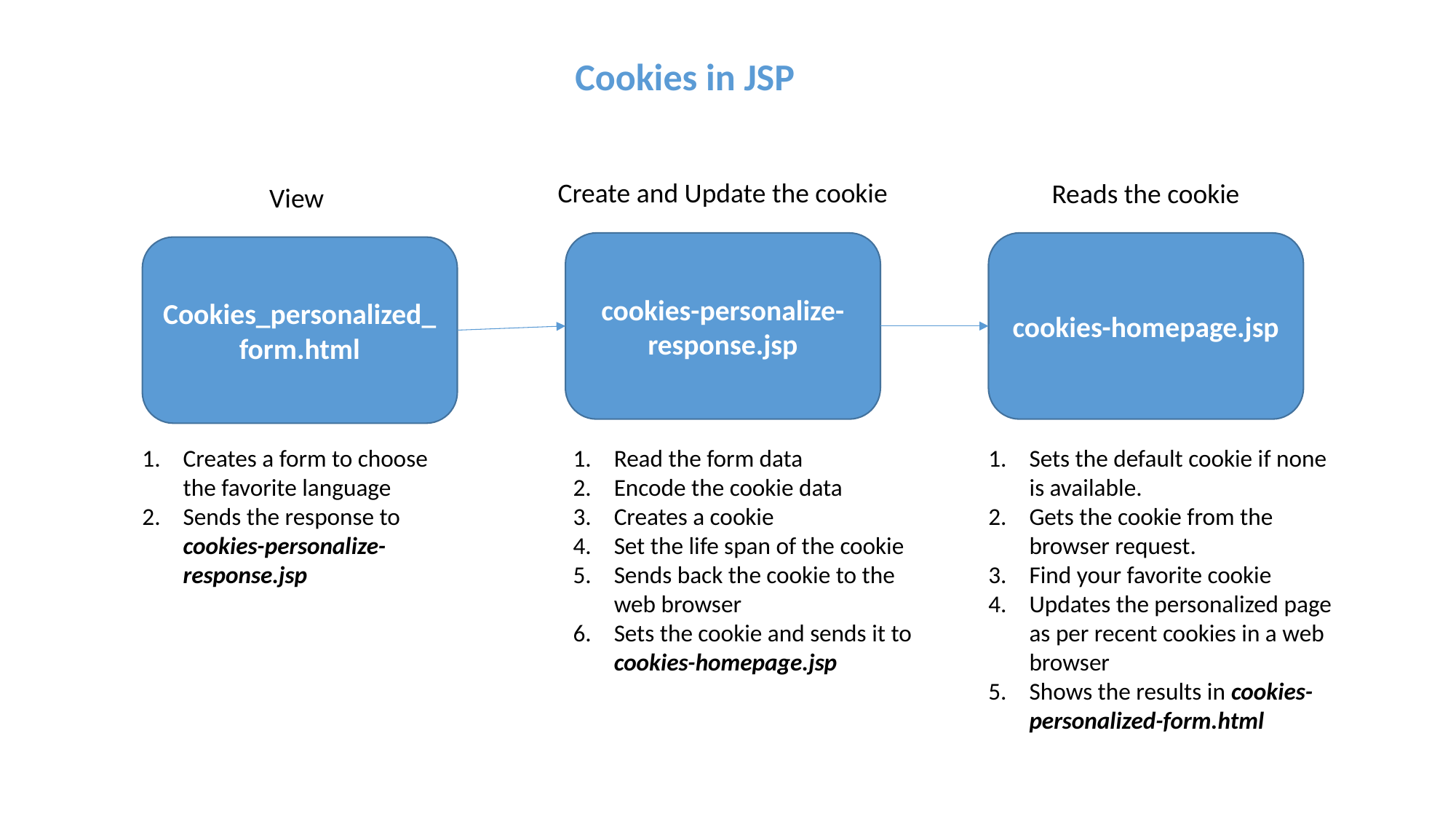

Cookies in JSP
Create and Update the cookie
Reads the cookie
View
cookies-personalize-response.jsp
cookies-homepage.jsp
Cookies_personalized_form.html
Creates a form to choose the favorite language
Sends the response to cookies-personalize-response.jsp
Read the form data
Encode the cookie data
Creates a cookie
Set the life span of the cookie
Sends back the cookie to the web browser
Sets the cookie and sends it to cookies-homepage.jsp
Sets the default cookie if none is available.
Gets the cookie from the browser request.
Find your favorite cookie
Updates the personalized page as per recent cookies in a web browser
Shows the results in cookies-personalized-form.html